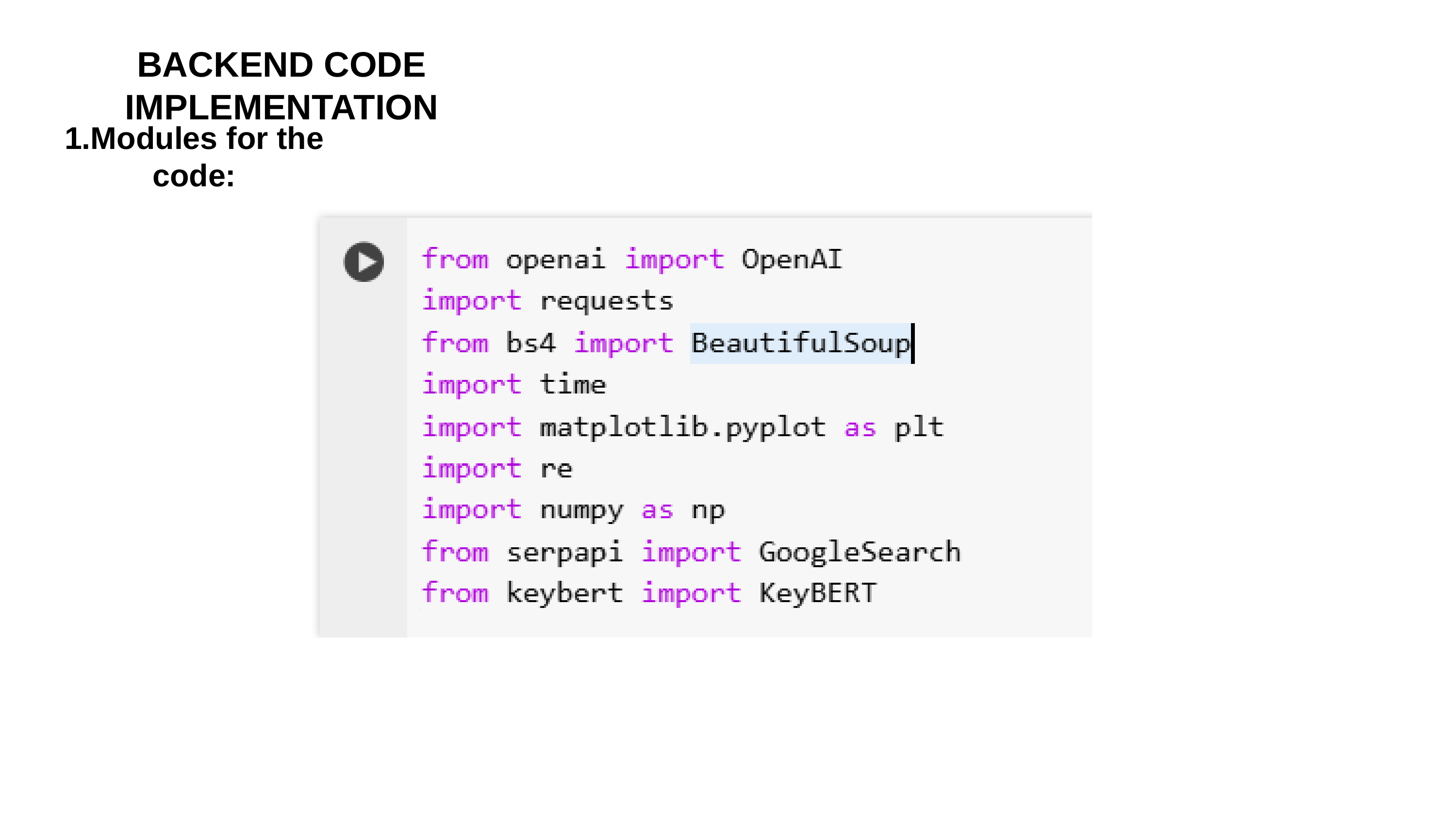

BACKEND CODE IMPLEMENTATION
1.Modules for the code: